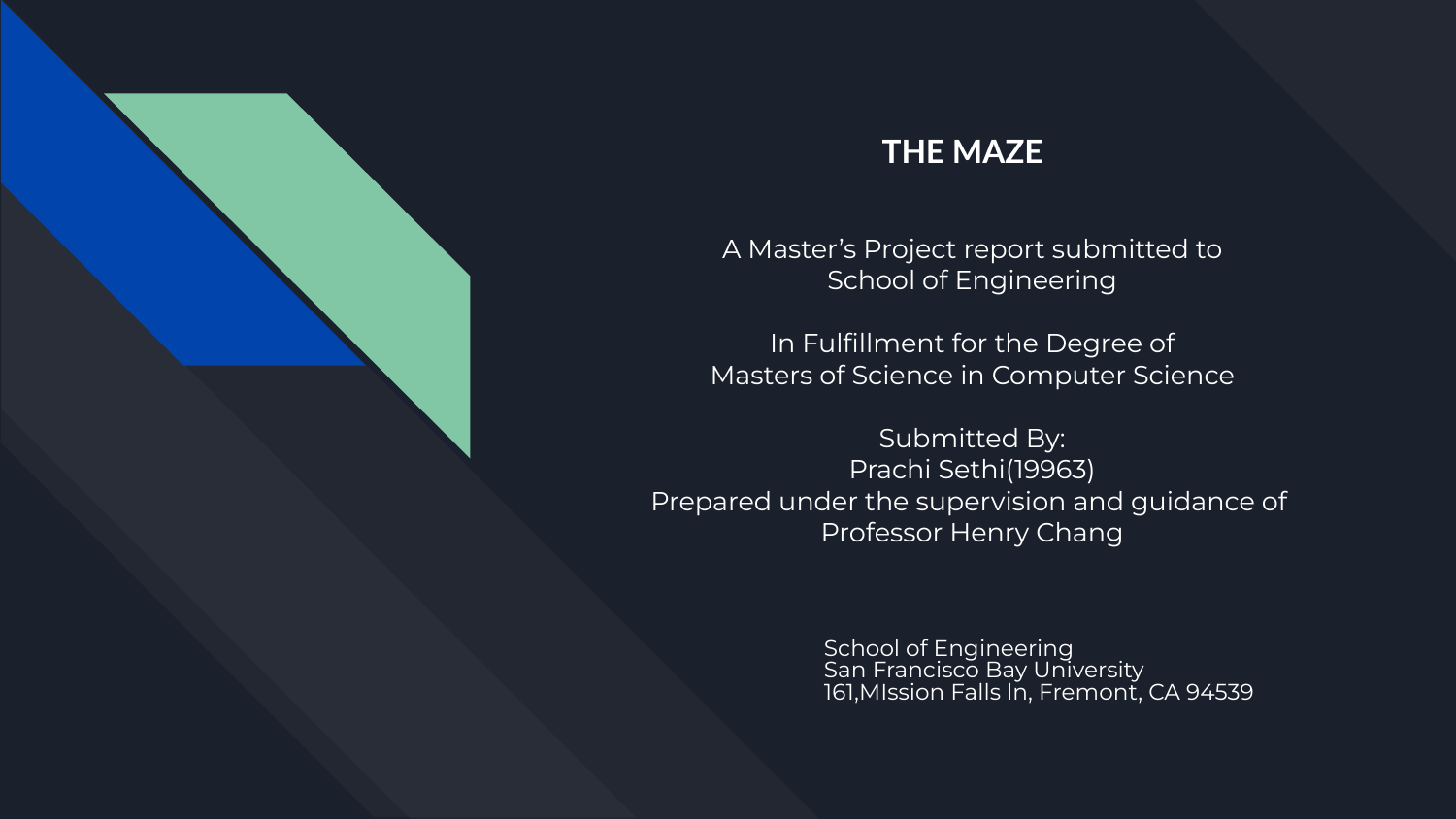

THE MAZE
# A Master’s Project report submitted to
School of Engineering

In Fulfillment for the Degree of
Masters of Science in Computer Science

Submitted By:
Prachi Sethi(19963)
Prepared under the supervision and guidance of
Professor Henry Chang

School of Engineering
San Francisco Bay University
161,MIssion Falls ln, Fremont, CA 94539